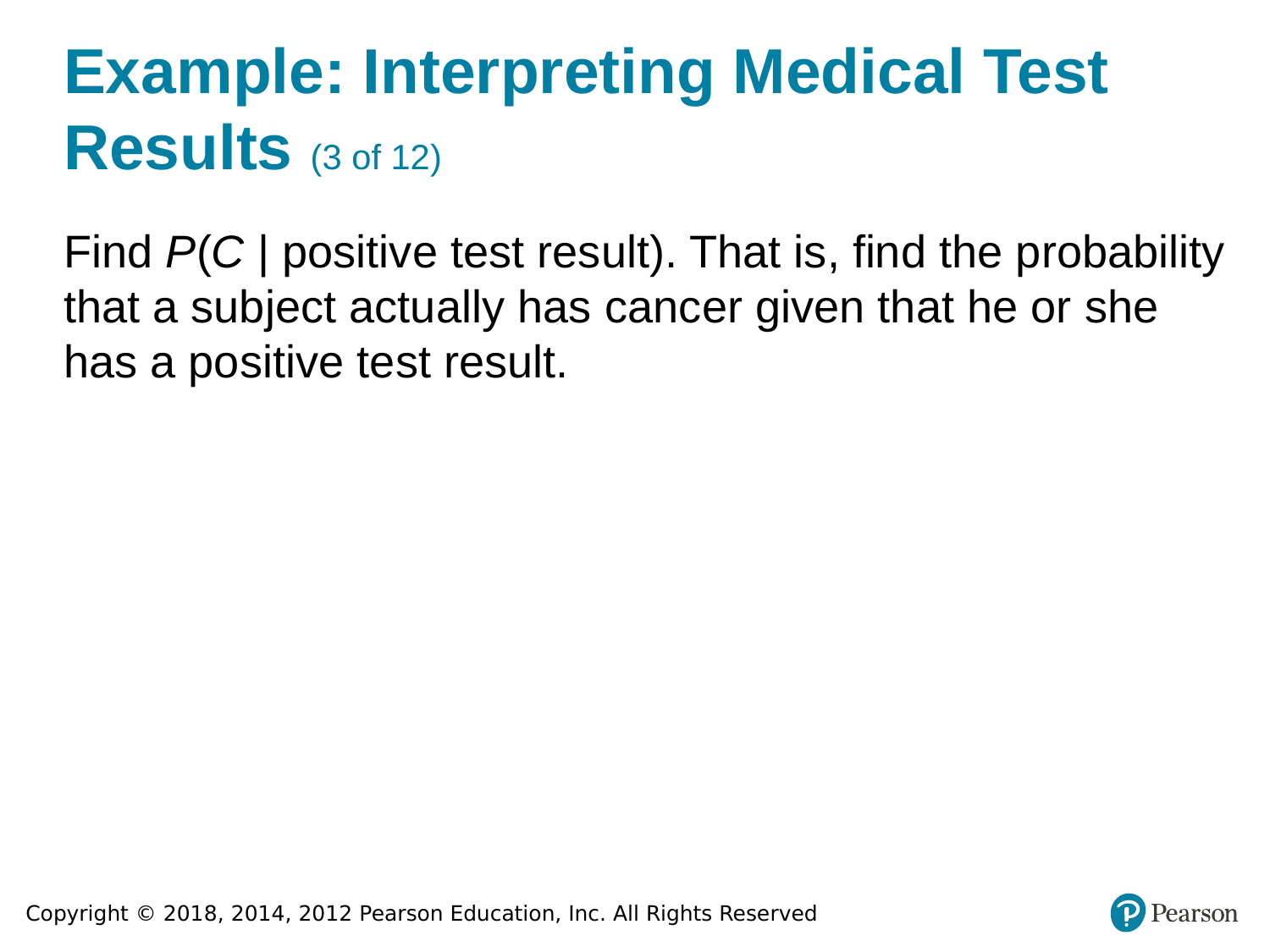

# Example: Interpreting Medical Test Results (3 of 12)
Find P(C | positive test result). That is, find the probability that a subject actually has cancer given that he or she has a positive test result.